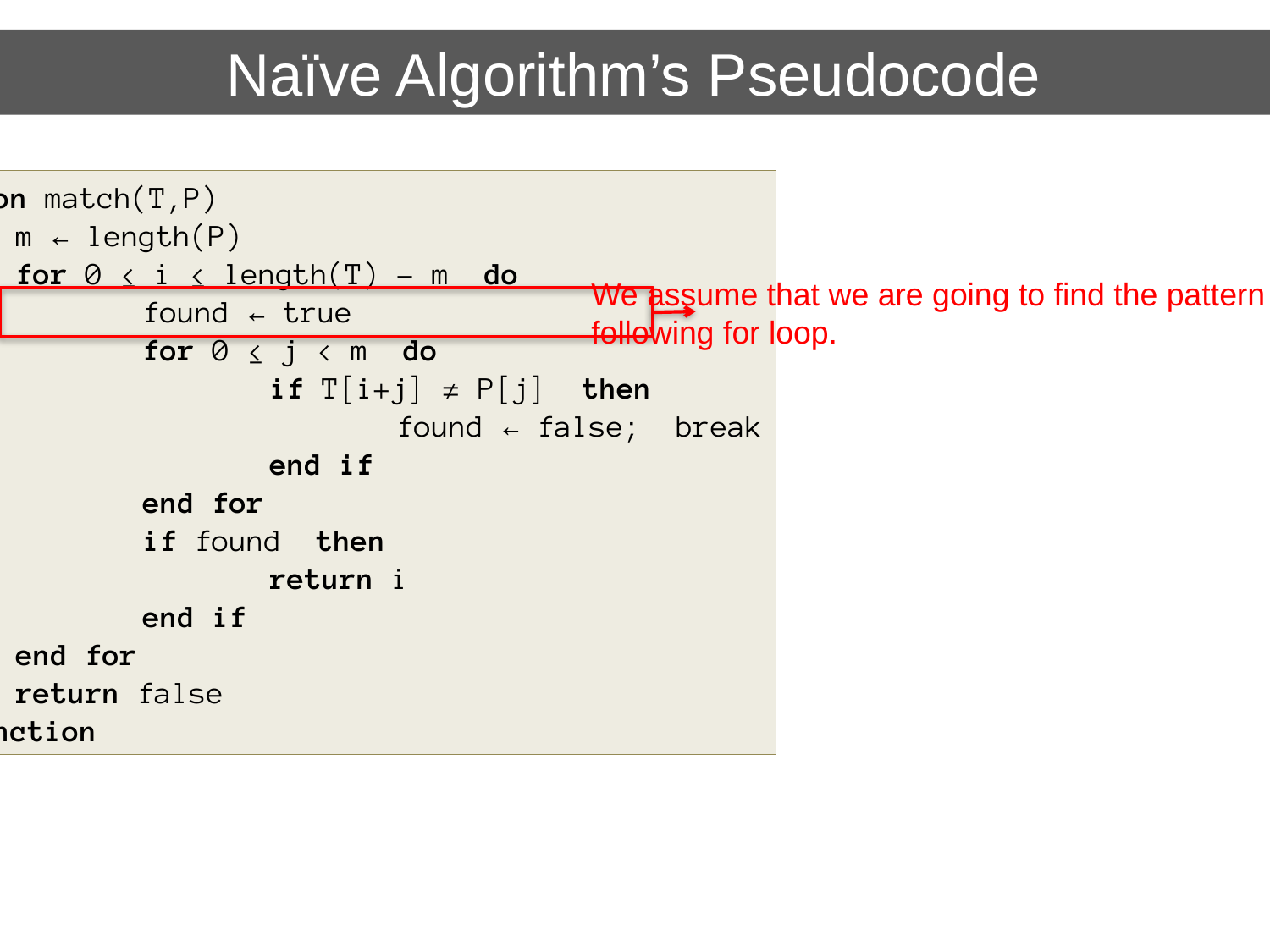

# Naïve Algorithm’s Pseudocode
function match(T,P)
	m ← length(P)
	for 0 ≤ i ≤ length(T) - m  do
		found ← true
		for 0 ≤ j < m  do
			if T[i+j] ≠ P[j]  then
				found ← false;  break
			end if
		end for
		if found  then
			return i
		end if
	end for
	return false
end function
We assume that we are going to find the pattern in the
following for loop.